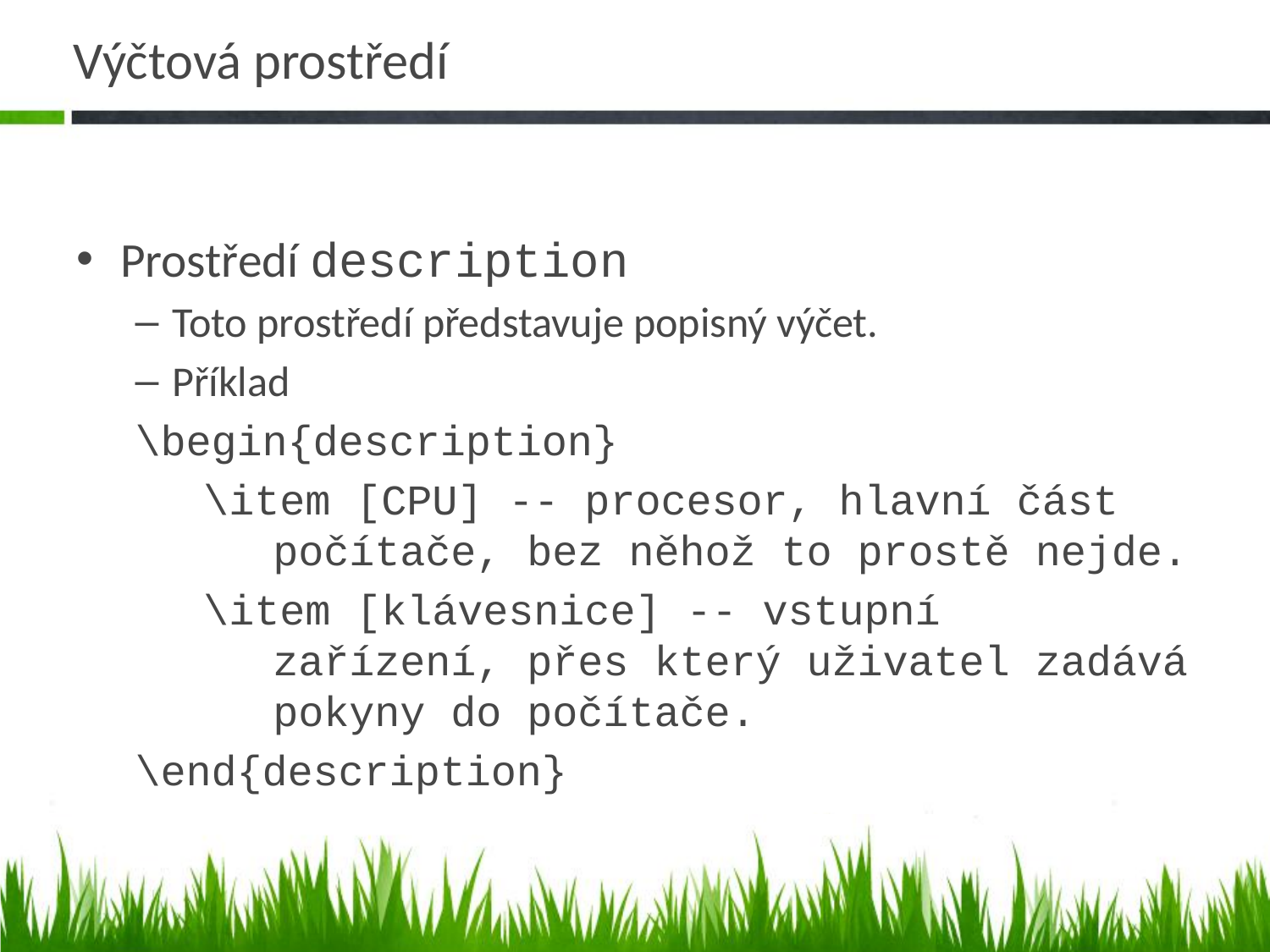

# Výčtová prostředí
Prostředí description
Toto prostředí představuje popisný výčet.
Příklad
\begin{description}
\item [CPU] -- procesor, hlavní část počítače, bez něhož to prostě nejde.
\item [klávesnice] -- vstupní zařízení, přes který uživatel zadává pokyny do počítače.
\end{description}